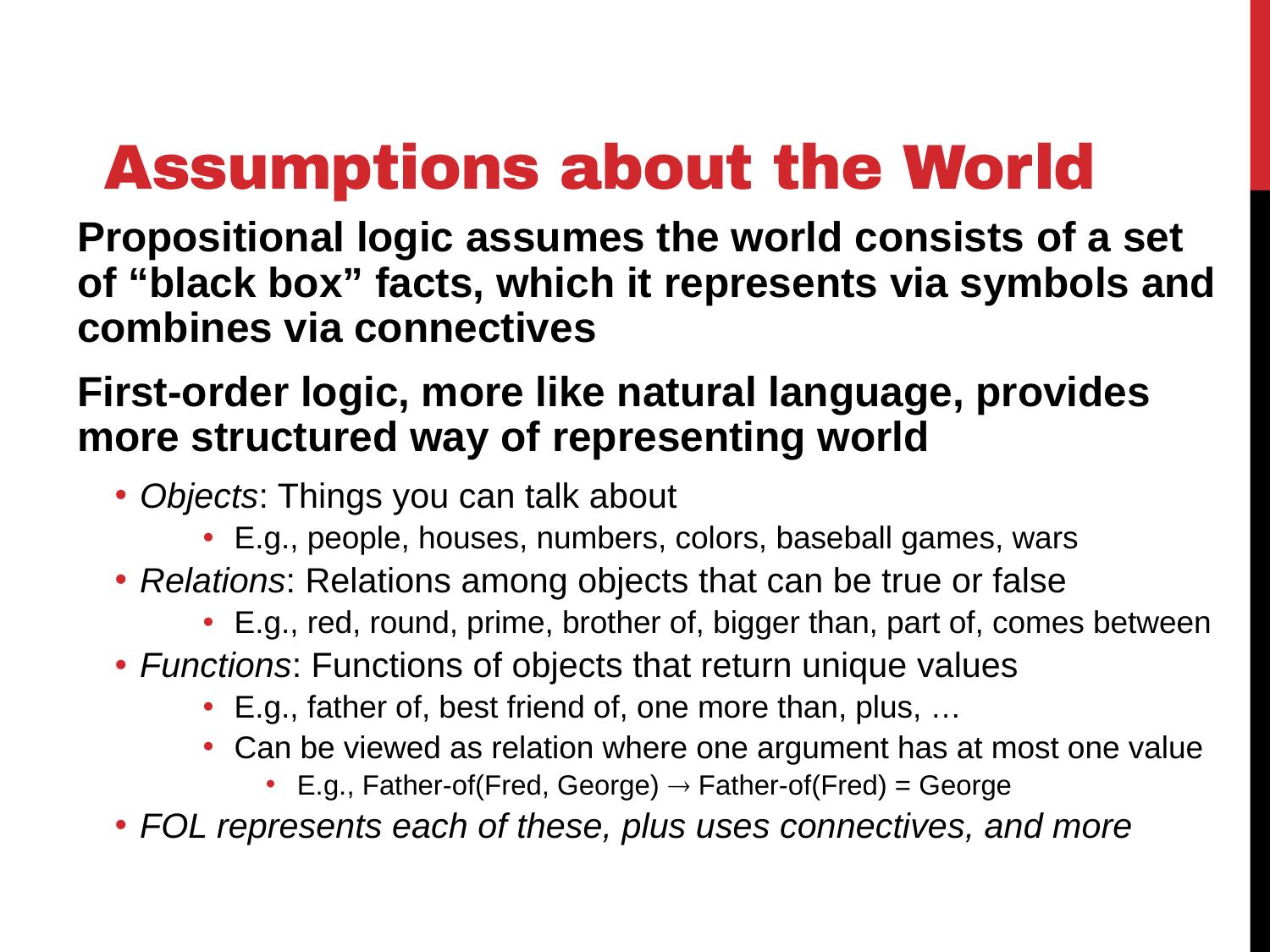

# Assumptions about the World
Propositional logic assumes the world consists of a set of “black box” facts, which it represents via symbols and combines via connectives
First-order logic, more like natural language, provides more structured way of representing world
Objects: Things you can talk about
E.g., people, houses, numbers, colors, baseball games, wars
Relations: Relations among objects that can be true or false
E.g., red, round, prime, brother of, bigger than, part of, comes between
Functions: Functions of objects that return unique values
E.g., father of, best friend of, one more than, plus, …
Can be viewed as relation where one argument has at most one value
E.g., Father-of(Fred, George) → Father-of(Fred) = George
FOL represents each of these, plus uses connectives, and more